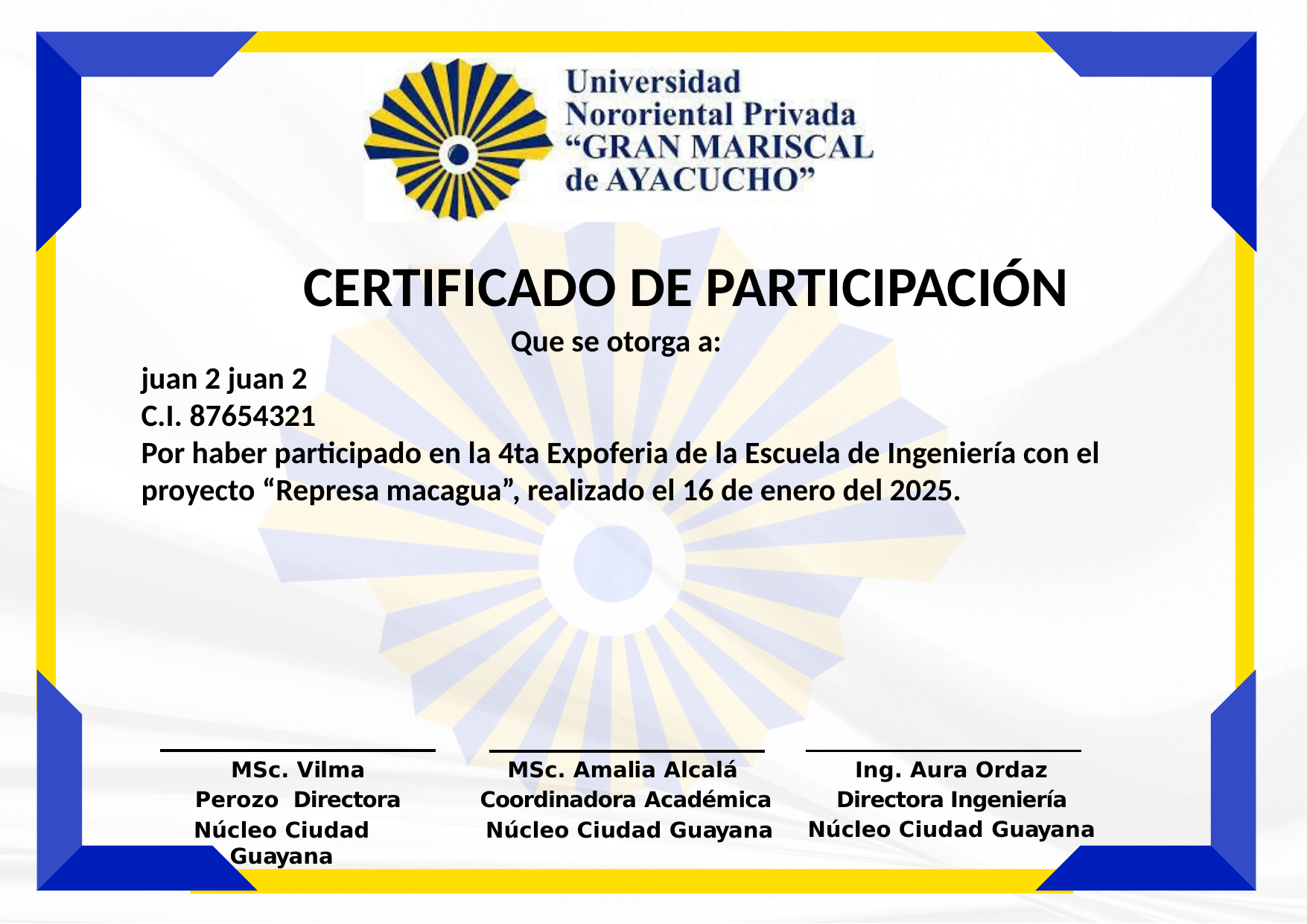

# CERTIFICADO DE PARTICIPACIÓN
Que se otorga a:
juan 2 juan 2
C.I. 87654321
Por haber participado en la 4ta Expoferia de la Escuela de Ingeniería con el proyecto “Represa macagua”, realizado el 16 de enero del 2025.
Ing. Aura Ordaz Directora Ingeniería Núcleo Ciudad Guayana
MSc. Vilma Perozo  Directora
Núcleo Ciudad Guayana
MSc. Amalia Alcalá  Coordinadora Académica  Núcleo Ciudad Guayana